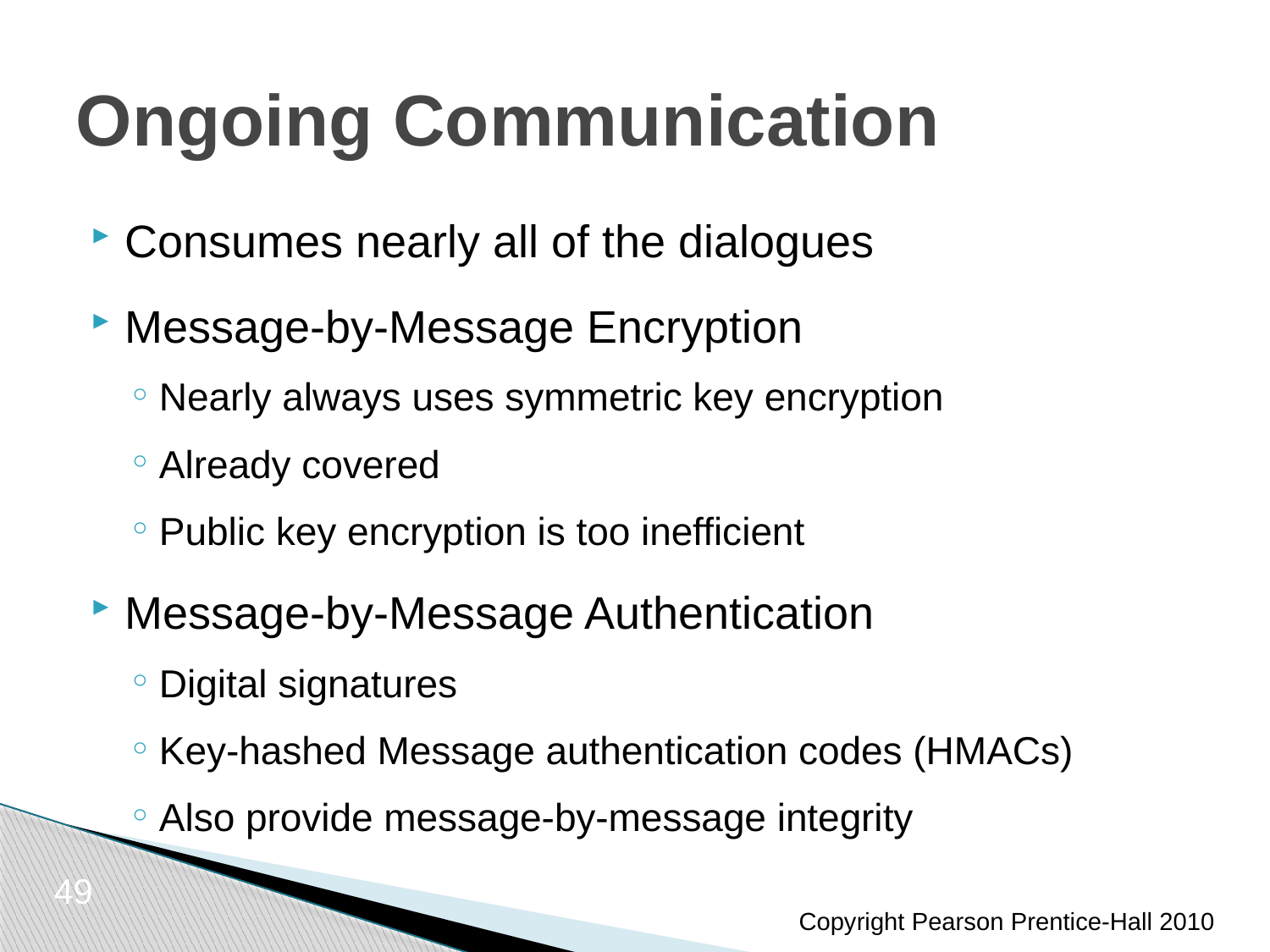

# Ongoing Communication
Consumes nearly all of the dialogues
Message-by-Message Encryption
Nearly always uses symmetric key encryption
Already covered
Public key encryption is too inefficient
Message-by-Message Authentication
Digital signatures
Key-hashed Message authentication codes (HMACs)
Also provide message-by-message integrity
49
Copyright Pearson Prentice-Hall 2010